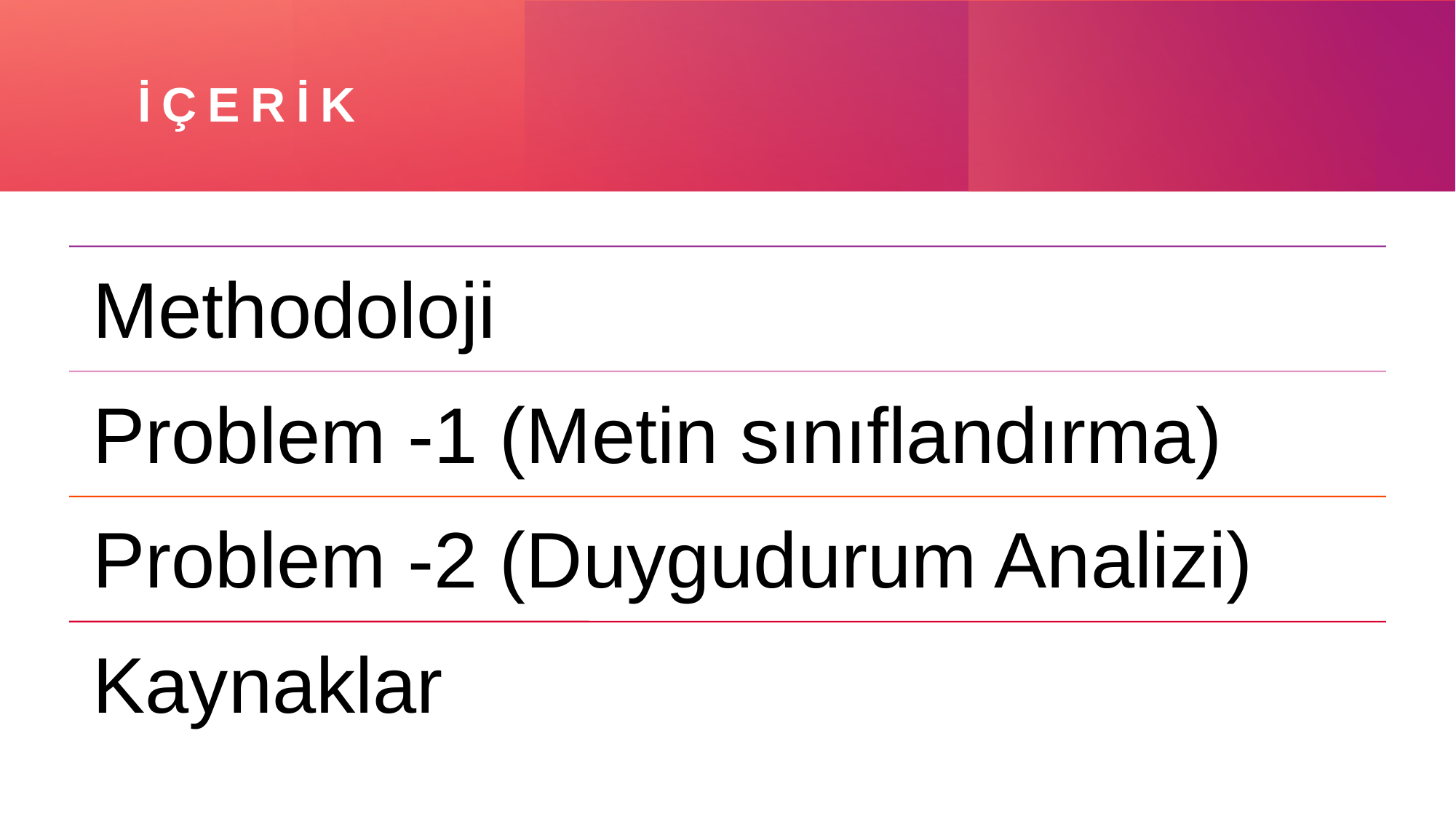

# İçerik
Methodoloji
Problem -1 (Metin sınıflandırma)
Problem -2 (Duygudurum Analizi)
Kaynaklar